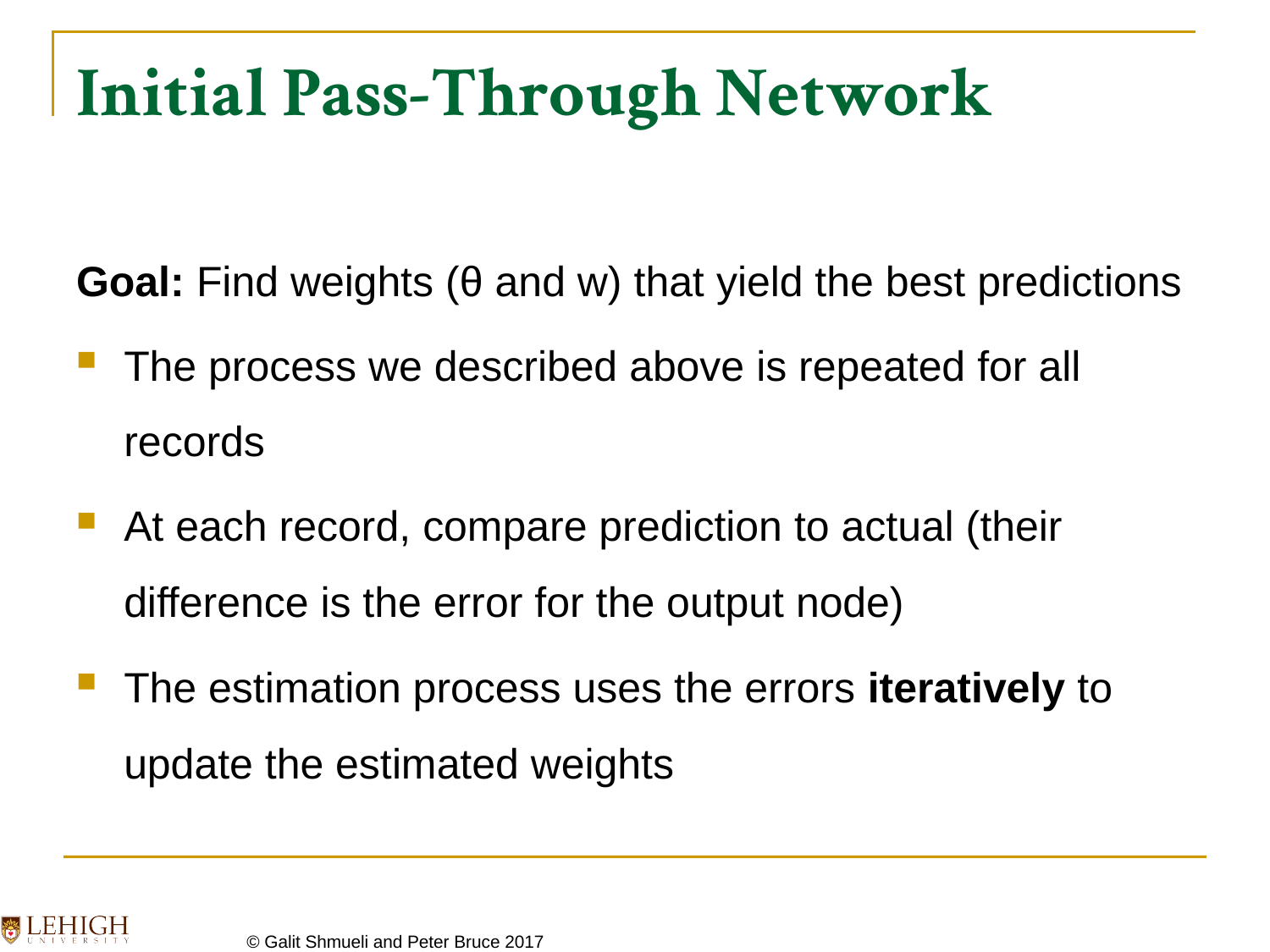

# Initial Pass-Through Network
Goal: Find weights (θ and w) that yield the best predictions
The process we described above is repeated for all records
At each record, compare prediction to actual (their difference is the error for the output node)
The estimation process uses the errors iteratively to update the estimated weights